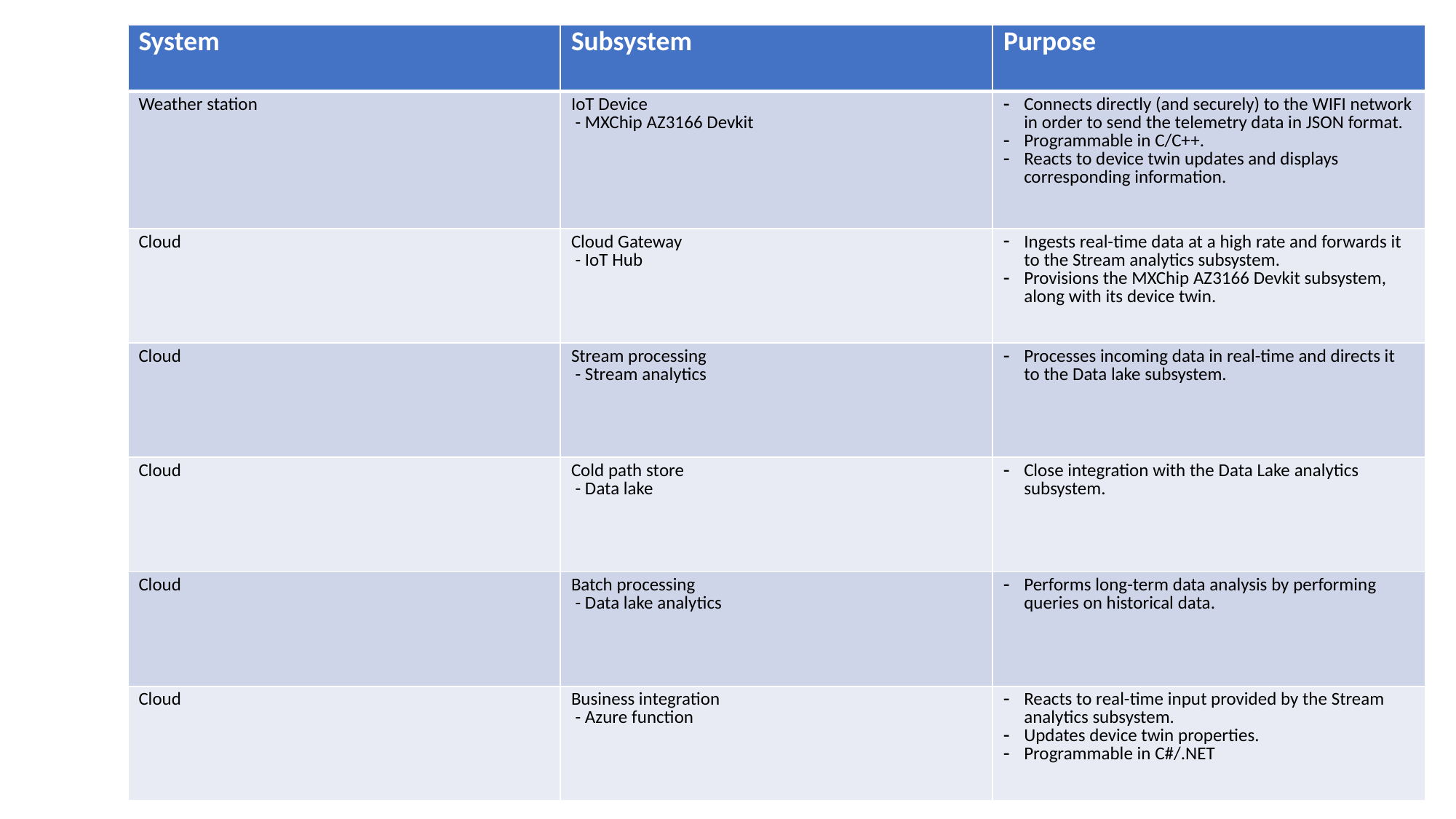

| System | Subsystem | Purpose |
| --- | --- | --- |
| Weather station | IoT Device - MXChip AZ3166 Devkit | Connects directly (and securely) to the WIFI network in order to send the telemetry data in JSON format. Programmable in C/C++. Reacts to device twin updates and displays corresponding information. |
| Cloud | Cloud Gateway - IoT Hub | Ingests real-time data at a high rate and forwards it to the Stream analytics subsystem. Provisions the MXChip AZ3166 Devkit subsystem, along with its device twin. |
| Cloud | Stream processing - Stream analytics | Processes incoming data in real-time and directs it to the Data lake subsystem. |
| Cloud | Cold path store - Data lake | Close integration with the Data Lake analytics subsystem. |
| Cloud | Batch processing - Data lake analytics | Performs long-term data analysis by performing queries on historical data. |
| Cloud | Business integration - Azure function | Reacts to real-time input provided by the Stream analytics subsystem. Updates device twin properties. Programmable in C#/.NET |